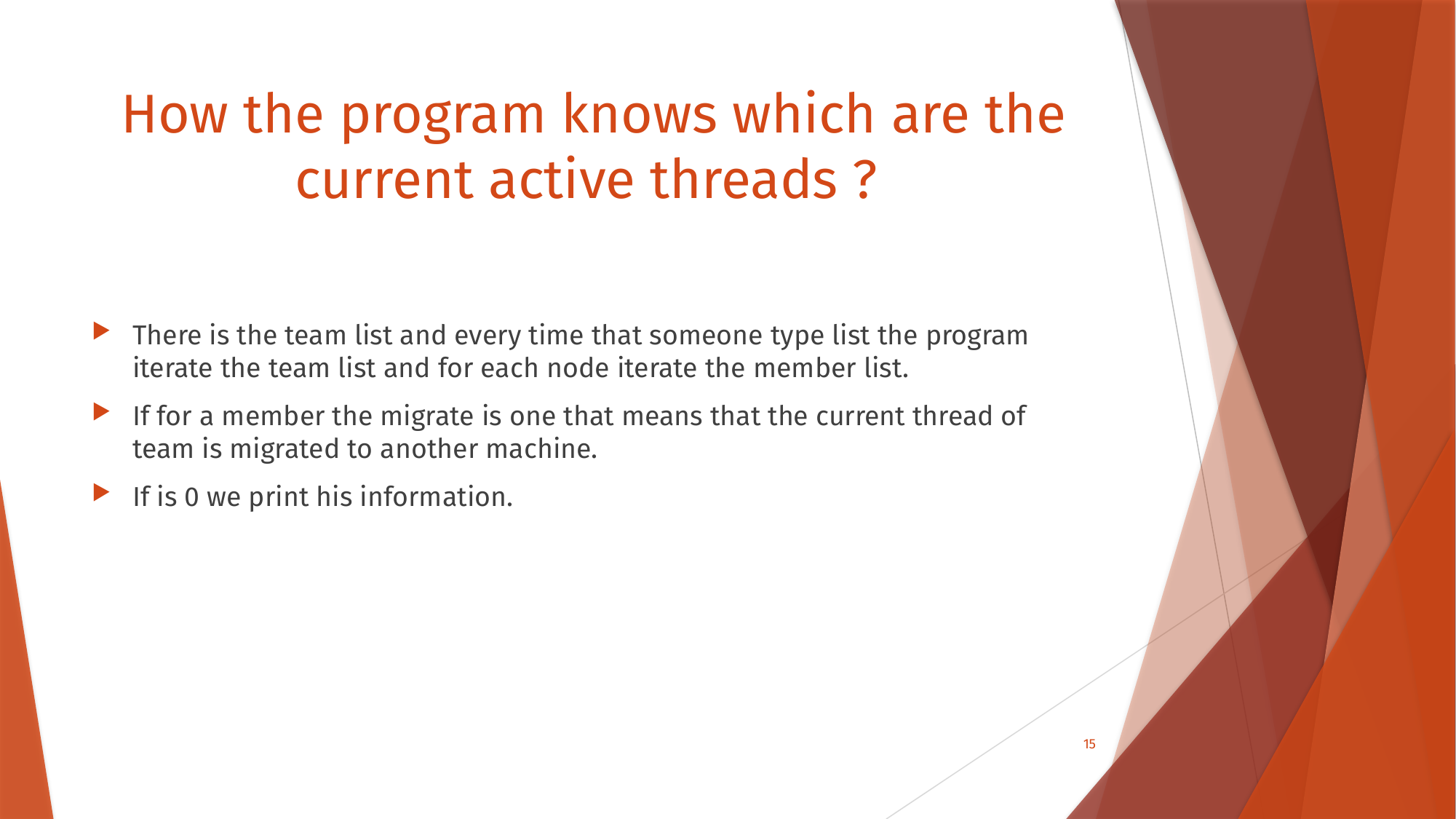

# How the program knows which are the current active threads ?
There is the team list and every time that someone type list the program iterate the team list and for each node iterate the member list.
If for a member the migrate is one that means that the current thread of team is migrated to another machine.
If is 0 we print his information.
15